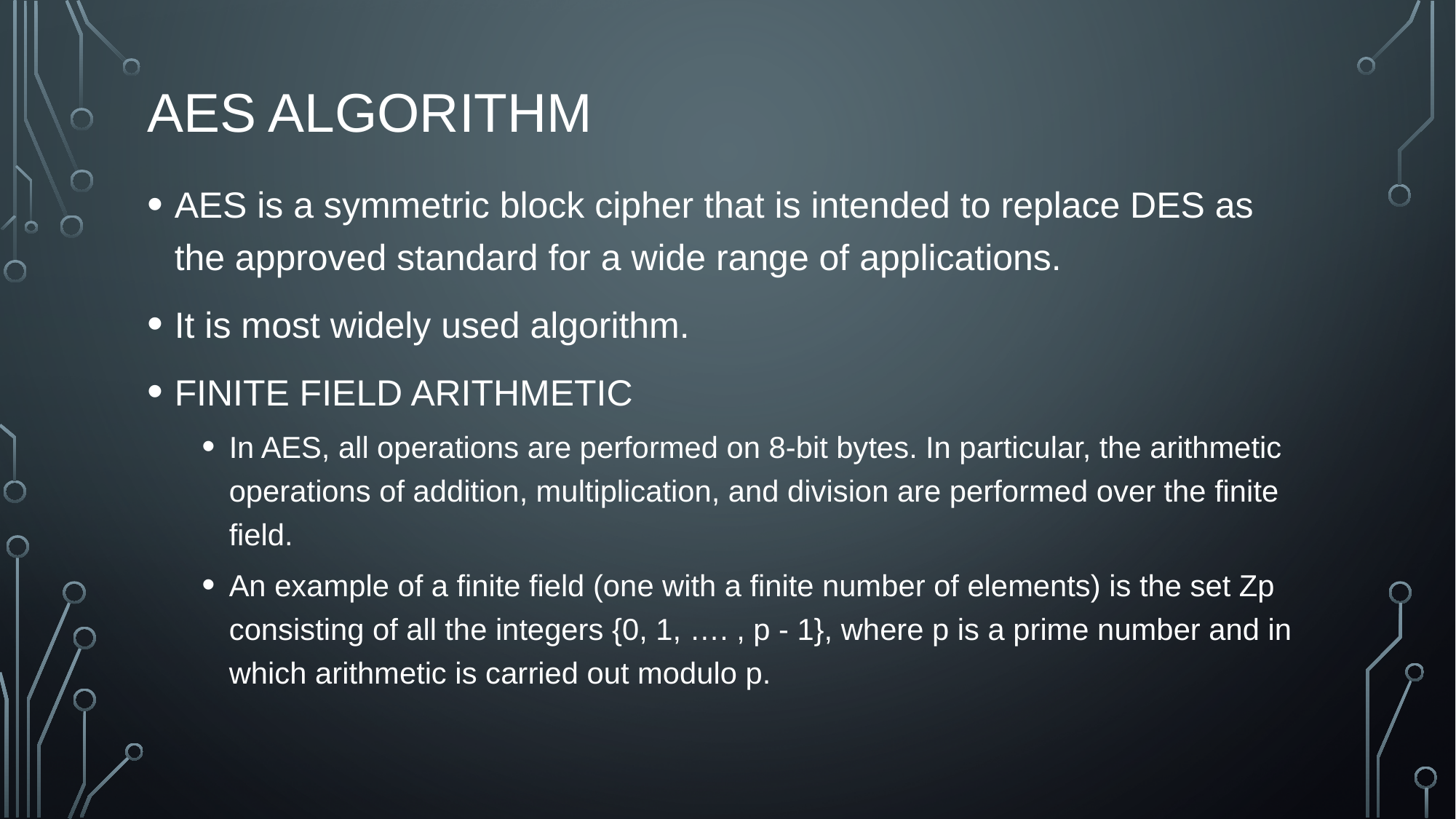

# AES algorithm
AES is a symmetric block cipher that is intended to replace DES as the approved standard for a wide range of applications.
It is most widely used algorithm.
FINITE FIELD ARITHMETIC
In AES, all operations are performed on 8-bit bytes. In particular, the arithmetic operations of addition, multiplication, and division are performed over the finite field.
An example of a finite field (one with a finite number of elements) is the set Zp consisting of all the integers {0, 1, …. , p - 1}, where p is a prime number and in which arithmetic is carried out modulo p.